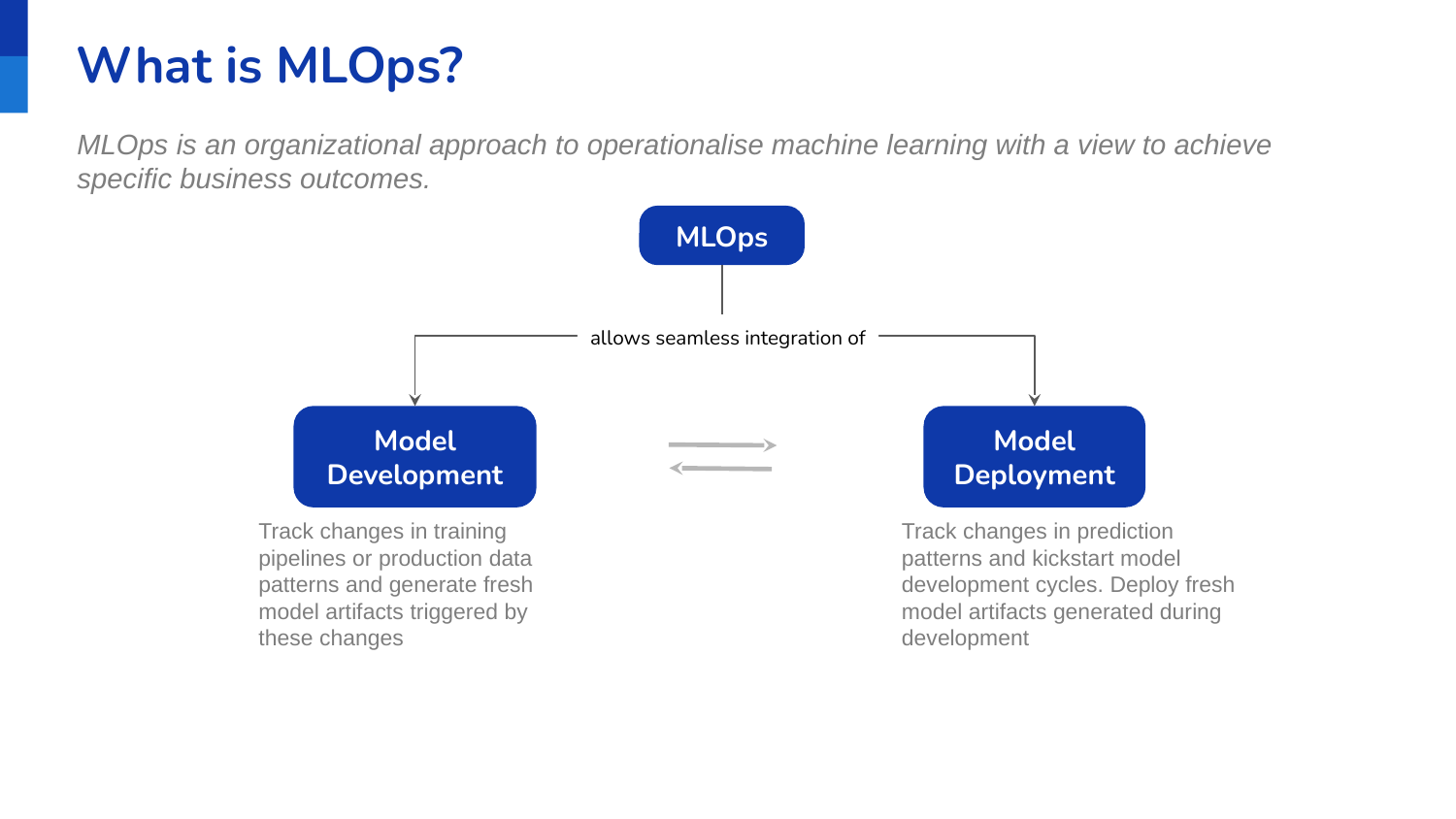

What is MLOps?
MLOps is an organizational approach to operationalise machine learning with a view to achieve specific business outcomes.
MLOps
allows seamless integration of
Model Development
Model Deployment
Track changes in prediction patterns and kickstart model development cycles. Deploy fresh model artifacts generated during development
Track changes in training pipelines or production data patterns and generate fresh model artifacts triggered by these changes